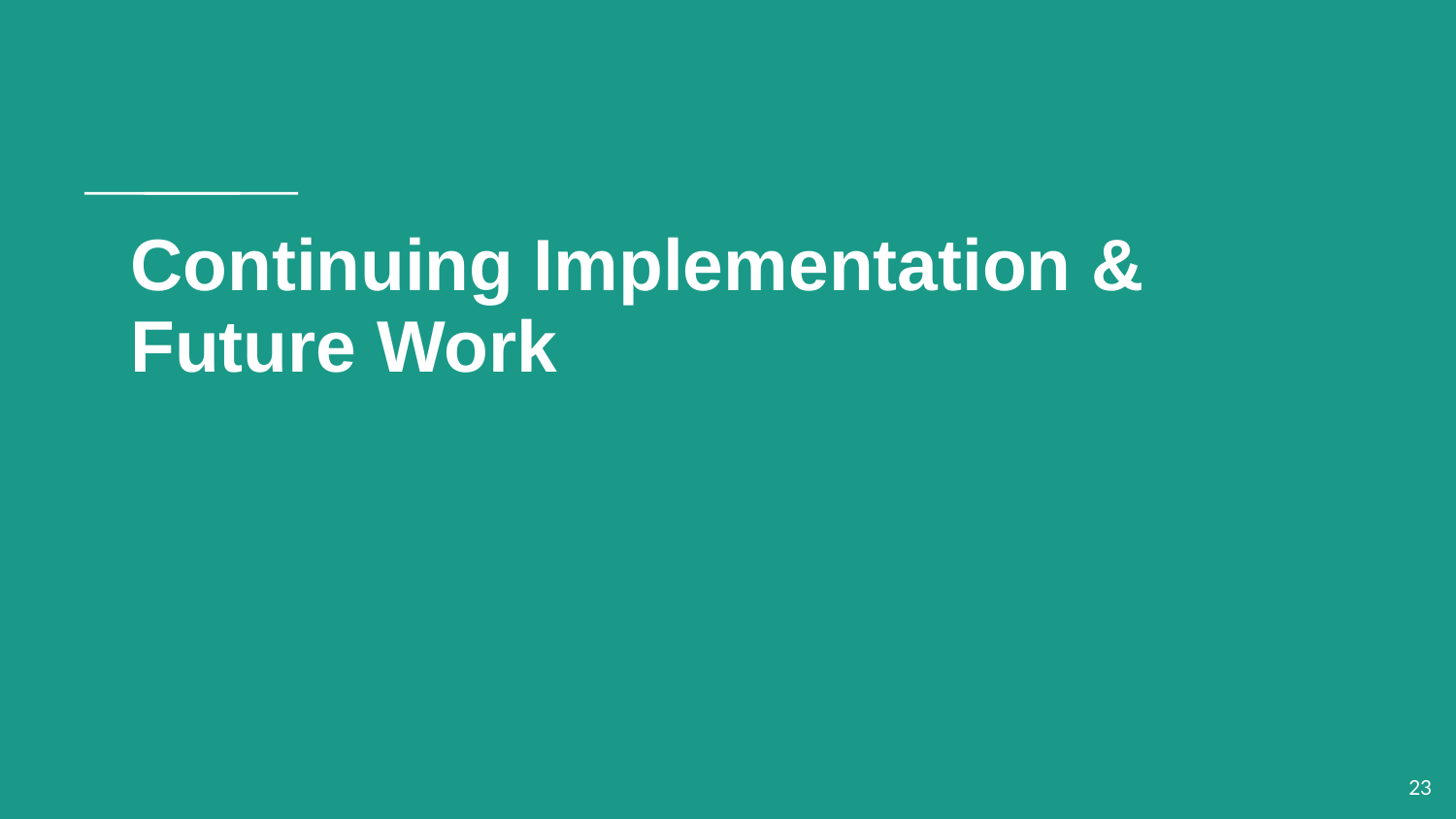

# Continuing Implementation & Future Work
23